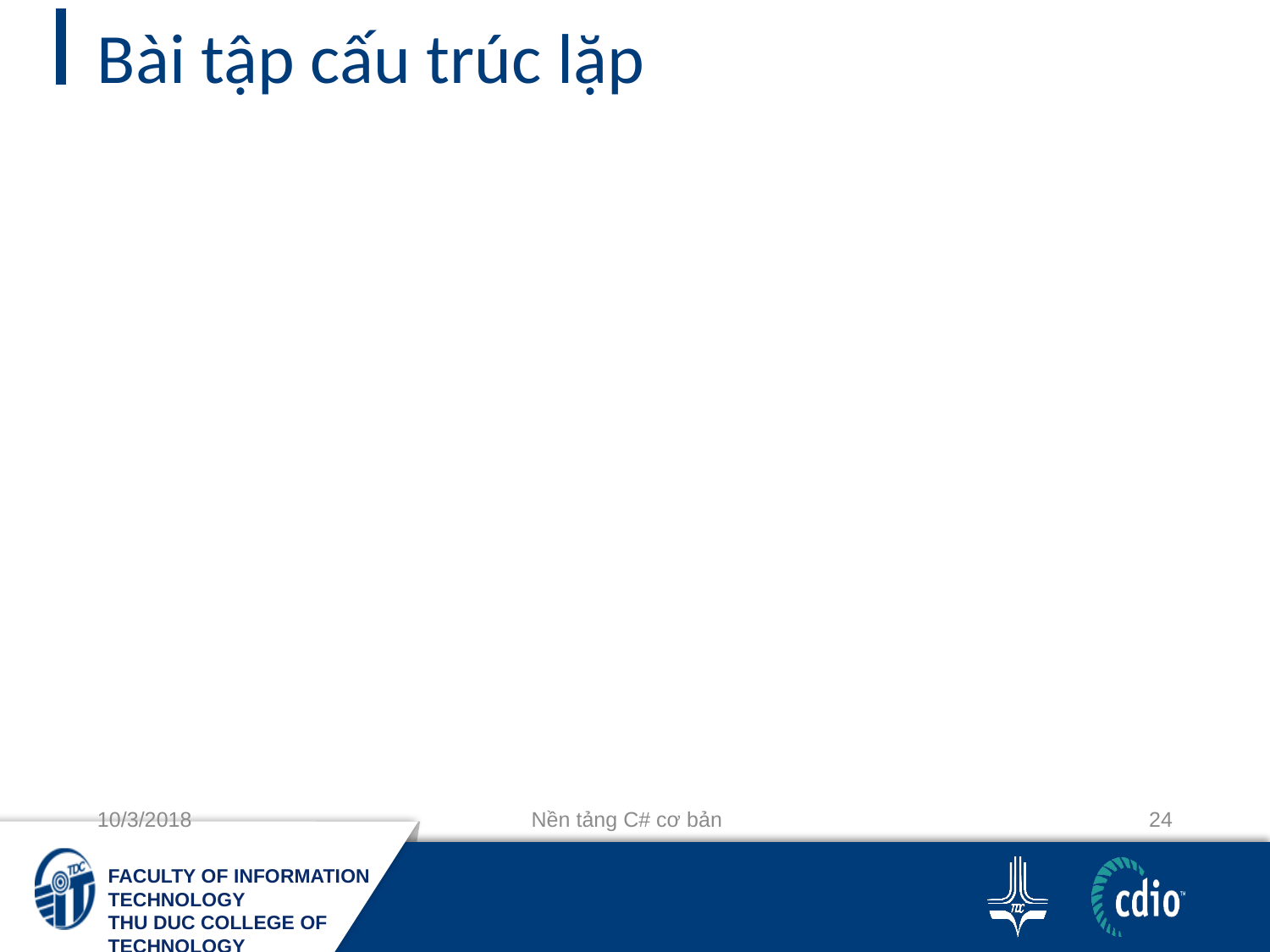

# Bài tập cấu trúc lặp

10/3/2018
Nền tảng C# cơ bản
24